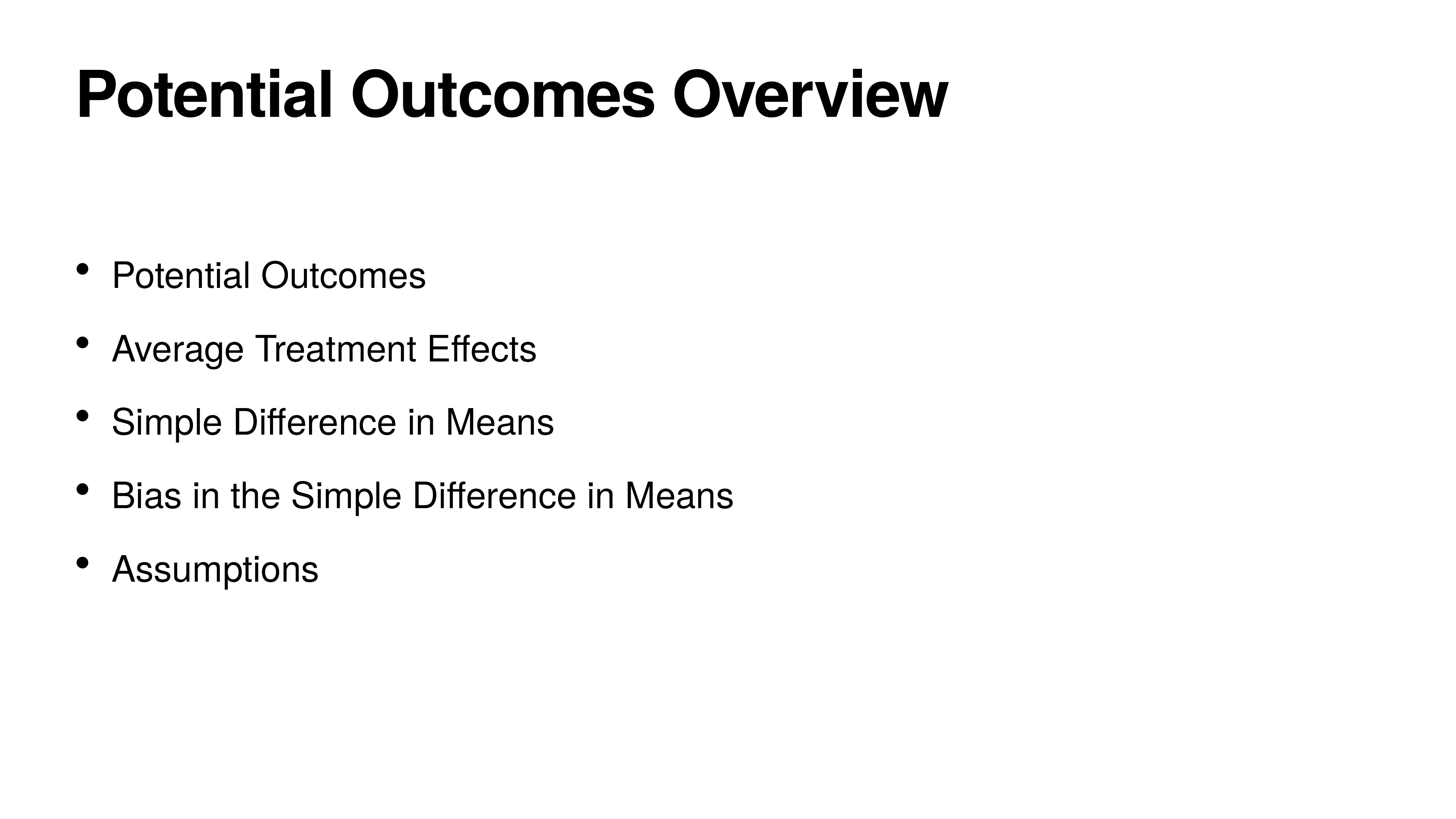

# Potential Outcomes Overview
Potential Outcomes
Average Treatment Effects
Simple Difference in Means
Bias in the Simple Difference in Means
Assumptions
17